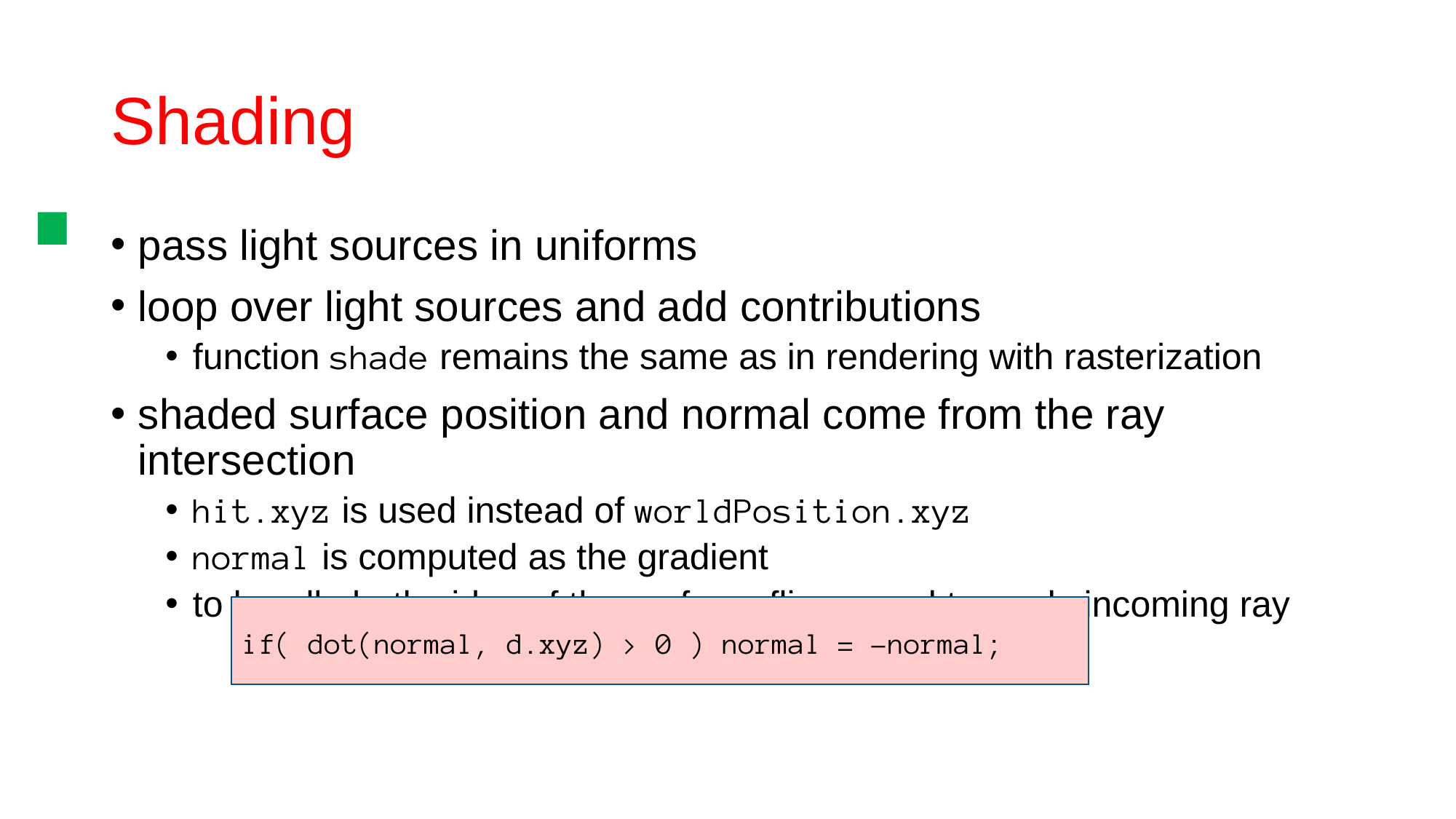

.
# Shading
pass light sources in uniforms
loop over light sources and add contributions
function shade remains the same as in rendering with rasterization
shaded surface position and normal come from the ray intersection
hit.xyz is used instead of worldPosition.xyz
normal is computed as the gradient
to handle both sides of the surface, flip normal towards incoming ray
if( dot(normal, d.xyz) > 0 ) normal = -normal;